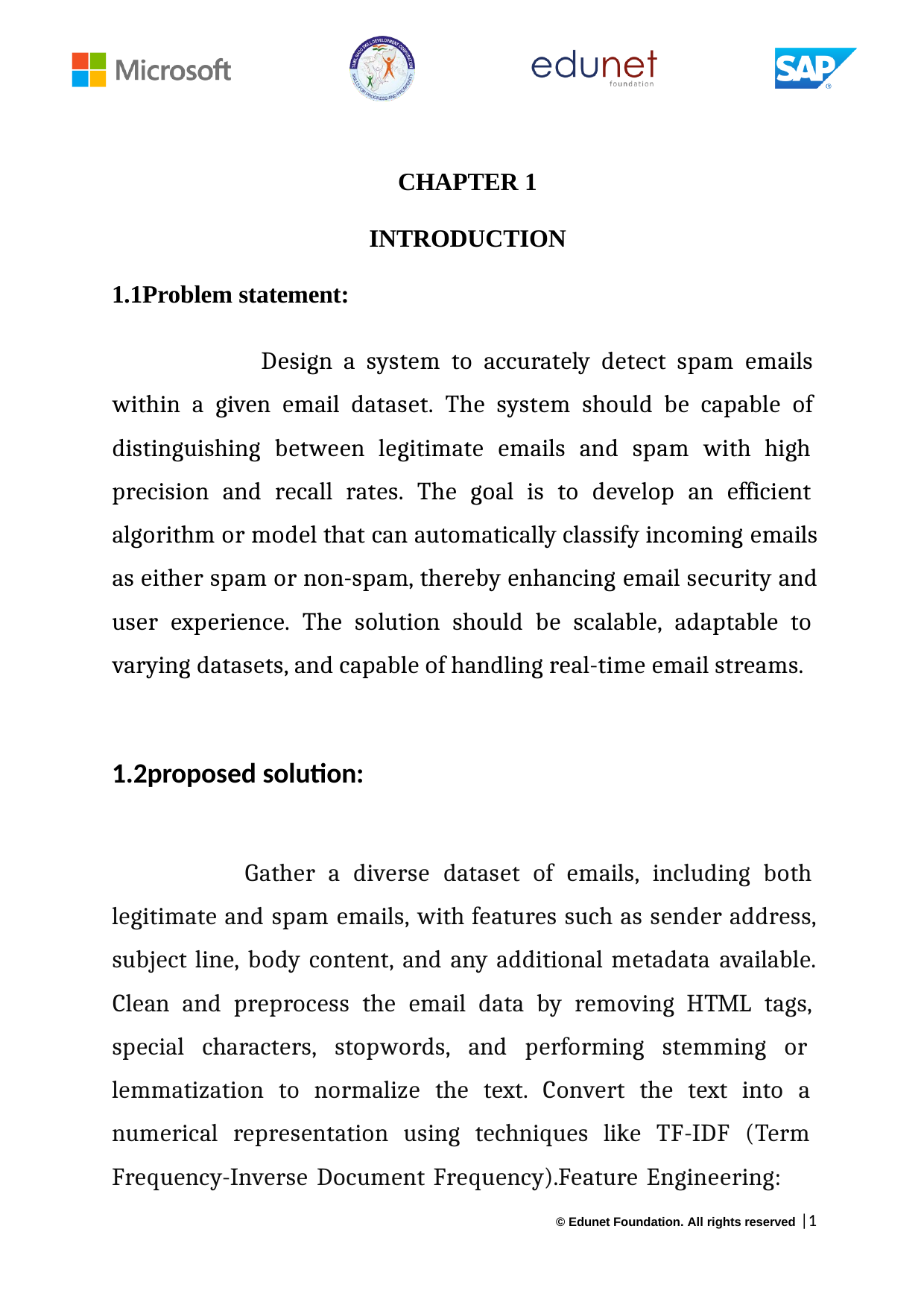

CHAPTER 1

INTRODUCTION

1.1Problem statement:
Design a system to accurately detect spam emails  within a given email dataset. The system should be capable of  distinguishing between legitimate emails and spam with high  precision and recall rates. The goal is to develop an efficient  algorithm or model that can automatically classify incoming emails  as either spam or non-spam, thereby enhancing email security and  user experience. The solution should be scalable, adaptable to  varying datasets, and capable of handling real-time email streams.
1.2proposed solution:

Gather a diverse dataset of emails, including both  legitimate and spam emails, with features such as sender address,  subject line, body content, and any additional metadata available.  Clean and preprocess the email data by removing HTML tags,  special characters, stopwords, and performing stemming or  lemmatization to normalize the text. Convert the text into a  numerical representation using techniques like TF-IDF (Term  Frequency-Inverse Document Frequency).Feature Engineering:
© Edunet Foundation. All rights reserved |1